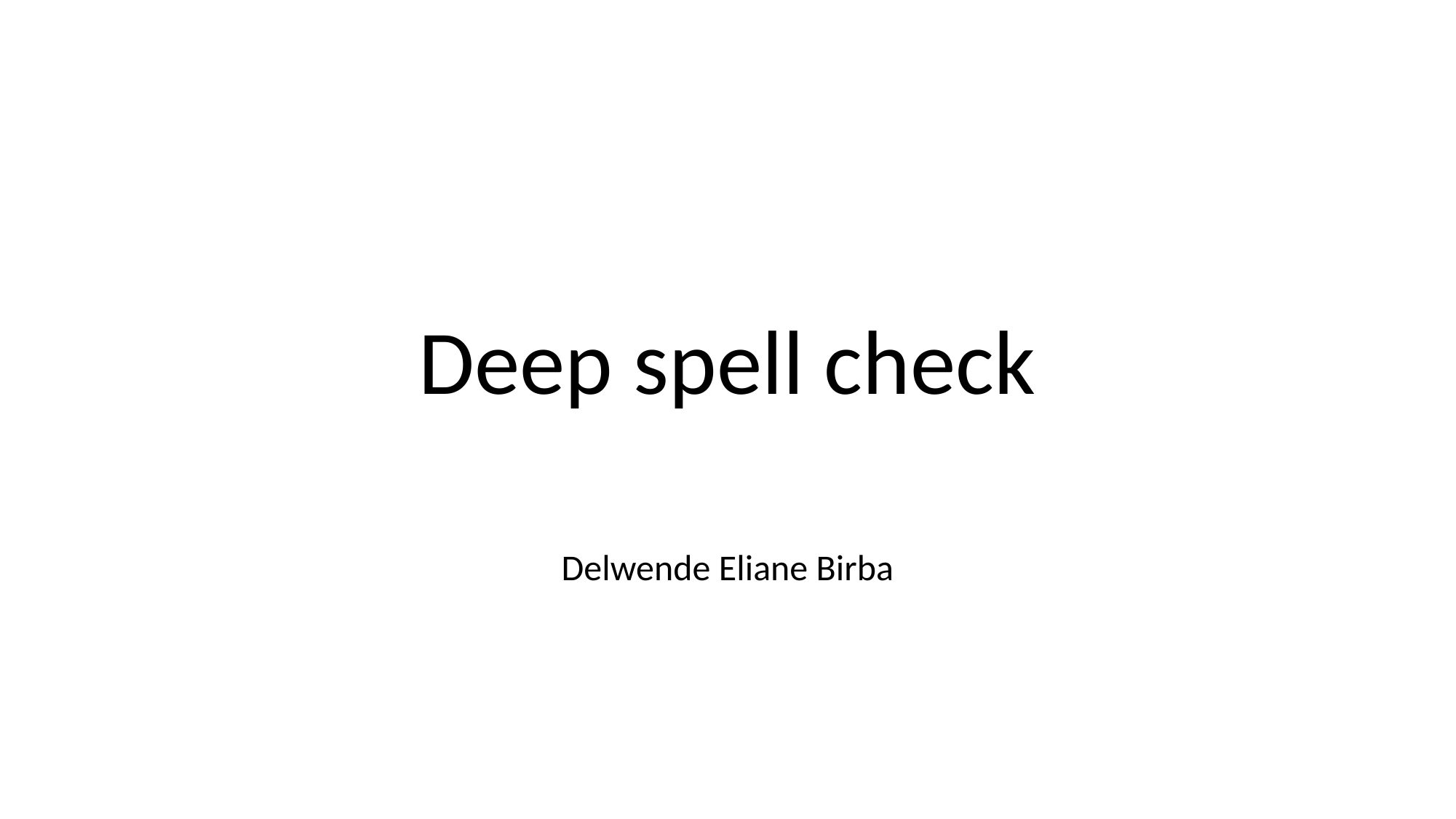

# Deep spell check

Delwende Eliane Birba